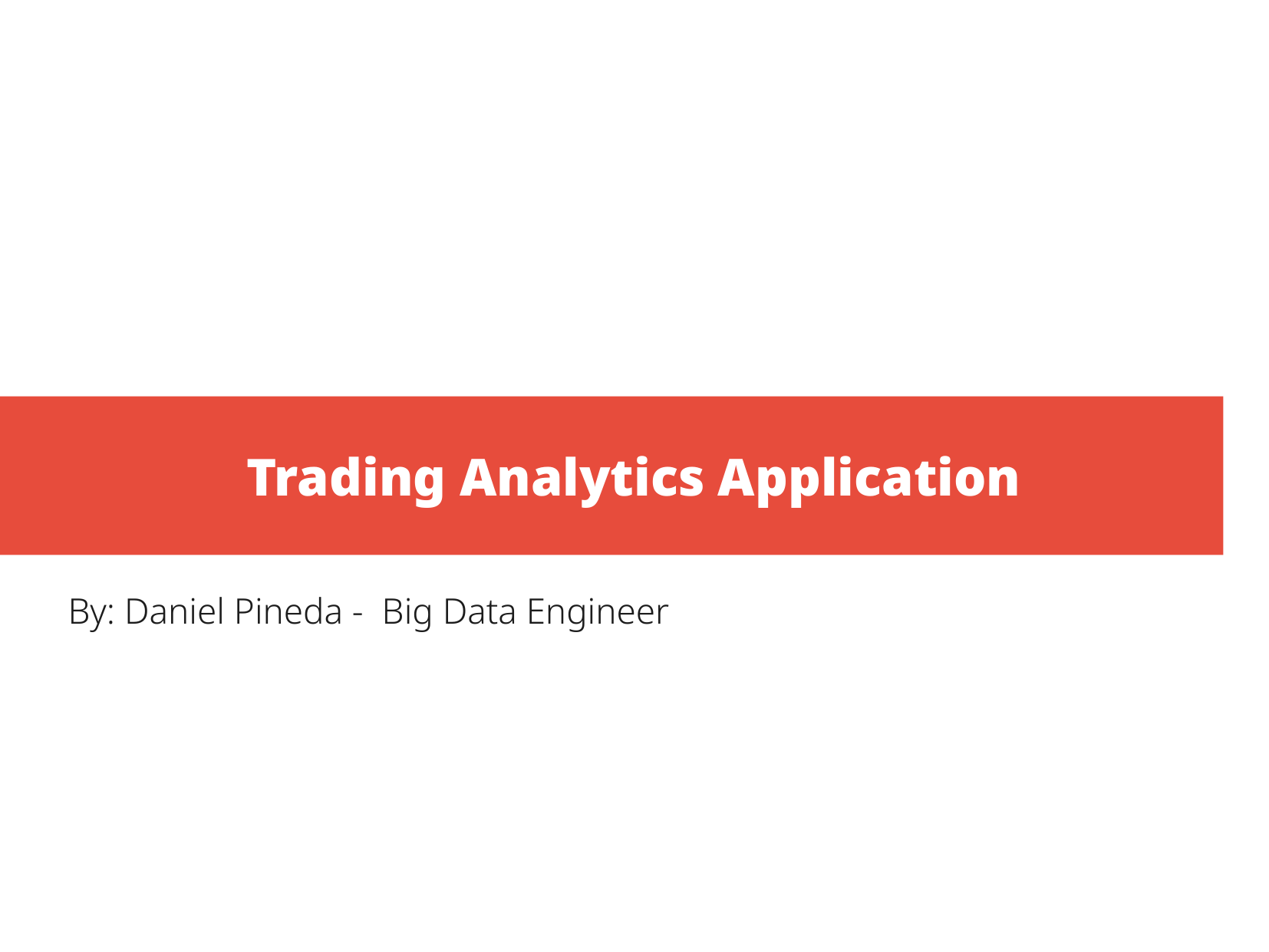

Trading Analytics Application
By: Daniel Pineda -  Big Data Engineer